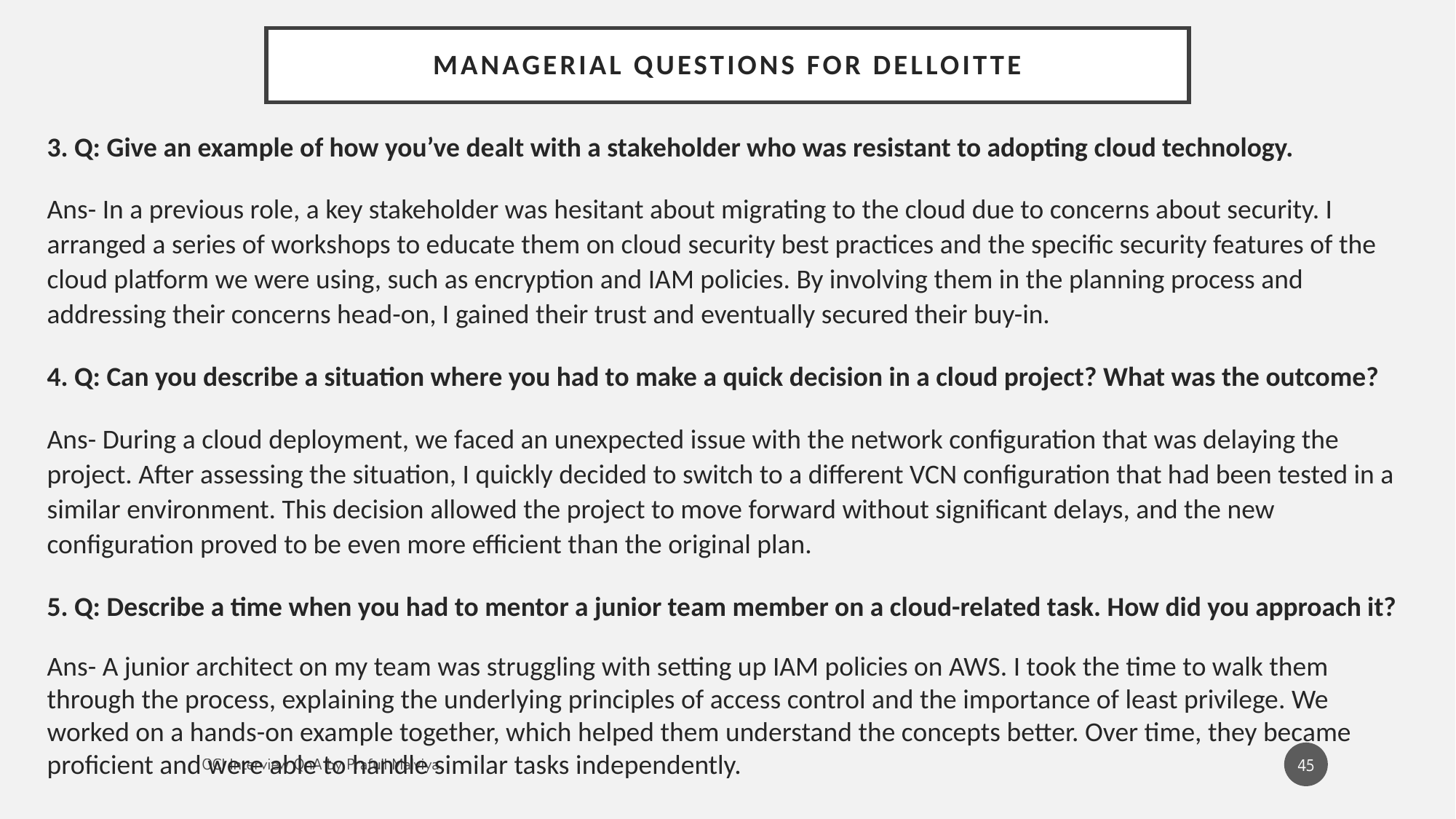

# Managerial Questions For Delloitte
3. Q: Give an example of how you’ve dealt with a stakeholder who was resistant to adopting cloud technology.
Ans- In a previous role, a key stakeholder was hesitant about migrating to the cloud due to concerns about security. I arranged a series of workshops to educate them on cloud security best practices and the specific security features of the cloud platform we were using, such as encryption and IAM policies. By involving them in the planning process and addressing their concerns head-on, I gained their trust and eventually secured their buy-in.
4. Q: Can you describe a situation where you had to make a quick decision in a cloud project? What was the outcome?
Ans- During a cloud deployment, we faced an unexpected issue with the network configuration that was delaying the project. After assessing the situation, I quickly decided to switch to a different VCN configuration that had been tested in a similar environment. This decision allowed the project to move forward without significant delays, and the new configuration proved to be even more efficient than the original plan.
5. Q: Describe a time when you had to mentor a junior team member on a cloud-related task. How did you approach it?
Ans- A junior architect on my team was struggling with setting up IAM policies on AWS. I took the time to walk them through the process, explaining the underlying principles of access control and the importance of least privilege. We worked on a hands-on example together, which helped them understand the concepts better. Over time, they became proficient and were able to handle similar tasks independently.
45
OCI Interview QnA by Prafull Malviya